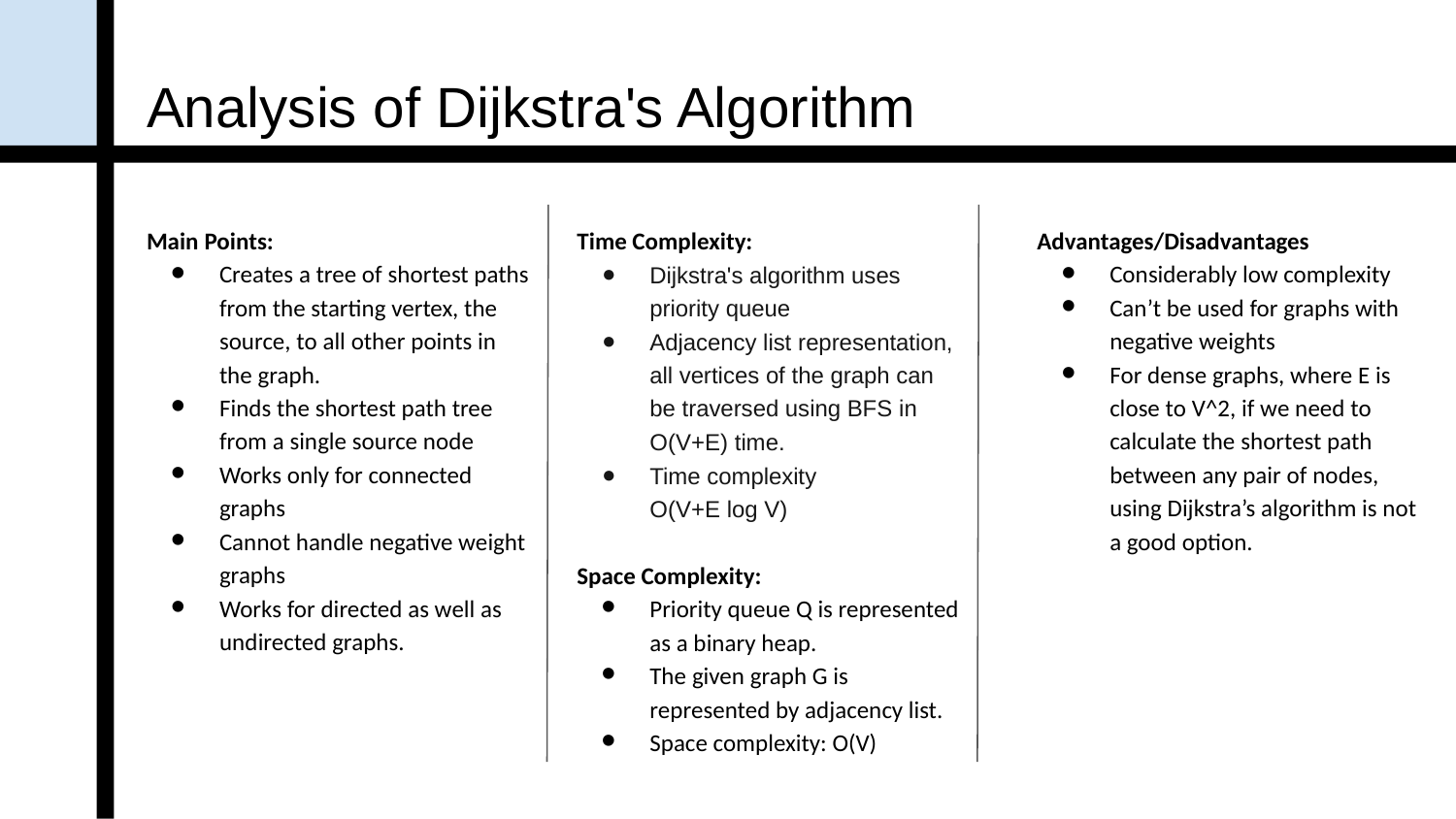

# Analysis of Dijkstra's Algorithm
Main Points:
Creates a tree of shortest paths from the starting vertex, the source, to all other points in the graph.
Finds the shortest path tree from a single source node
Works only for connected graphs
Cannot handle negative weight graphs
Works for directed as well as undirected graphs.
Time Complexity:
Dijkstra's algorithm uses priority queue
Adjacency list representation, all vertices of the graph can be traversed using BFS in O(V+E) time.
Time complexity
O(V+E log V)

Space Complexity:
Priority queue Q is represented as a binary heap.
The given graph G is represented by adjacency list.
Space complexity: O(V)
Advantages/Disadvantages
Considerably low complexity
Can’t be used for graphs with negative weights
For dense graphs, where E is close to V^2, if we need to calculate the shortest path between any pair of nodes, using Dijkstra’s algorithm is not a good option.